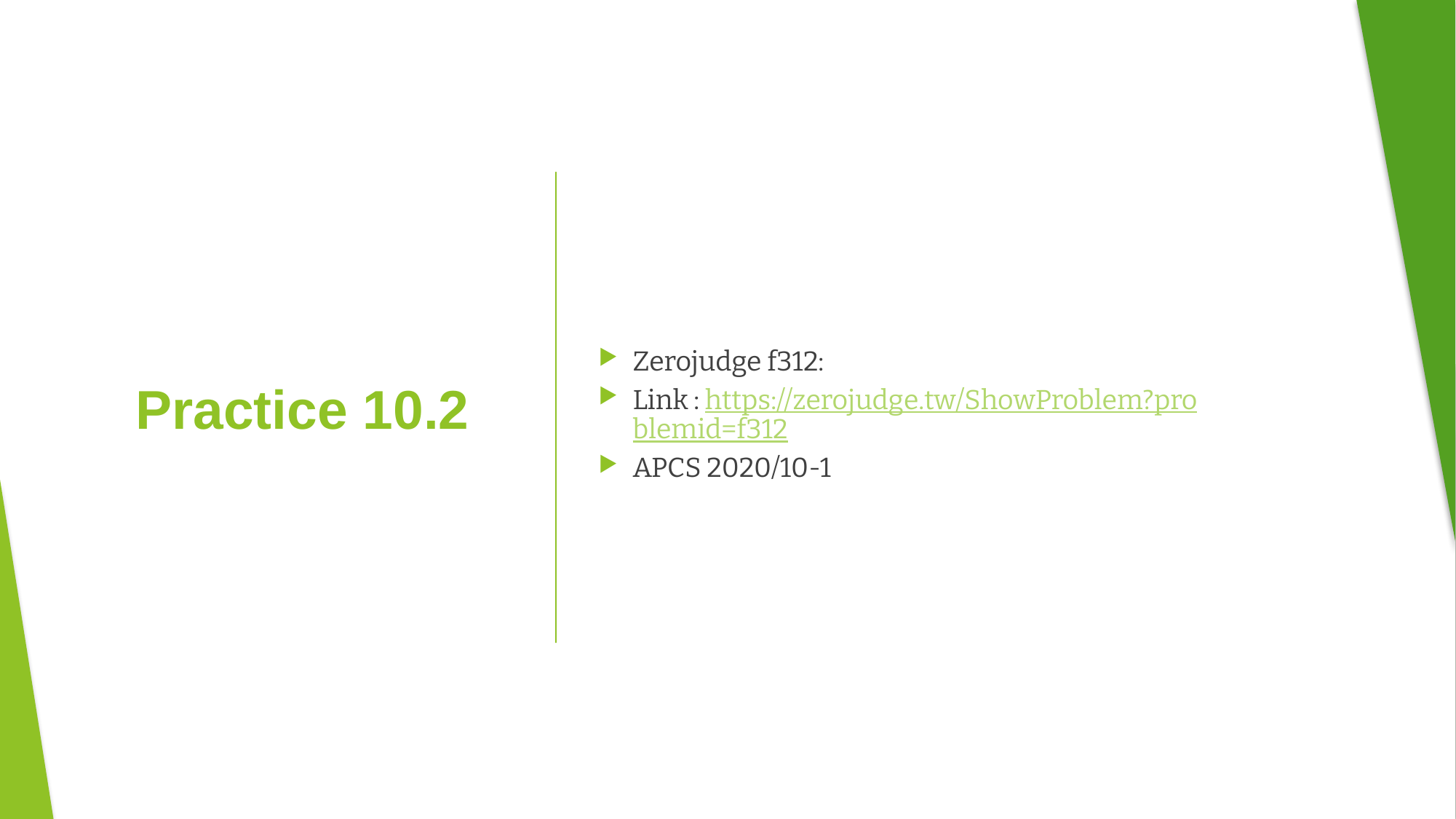

Zerojudge f312:
Link : https://zerojudge.tw/ShowProblem?problemid=f312
APCS 2020/10-1
# Practice 10.2